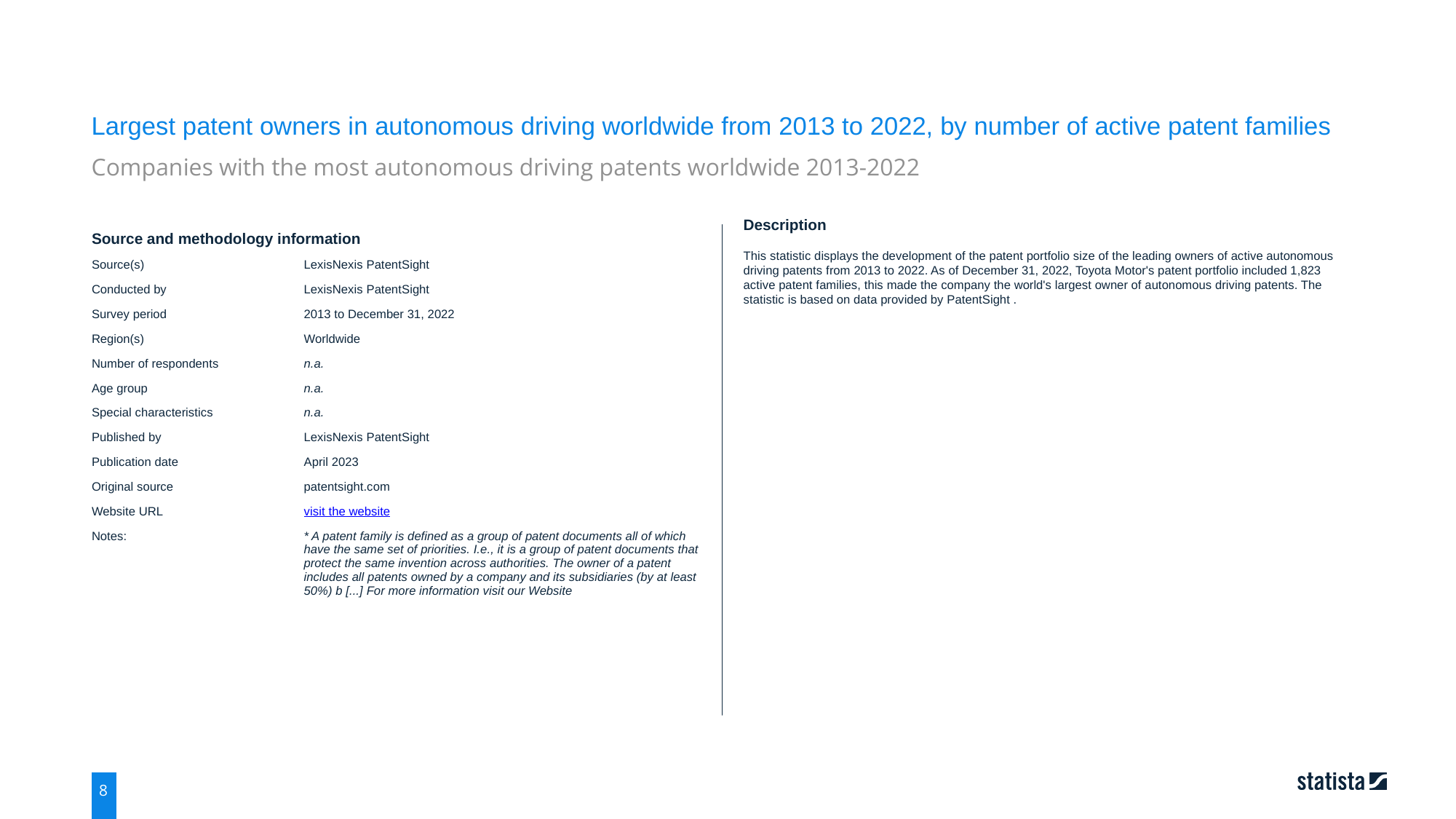

Largest patent owners in autonomous driving worldwide from 2013 to 2022, by number of active patent families
Companies with the most autonomous driving patents worldwide 2013-2022
| Source and methodology information |  |
| --- | --- |
| Source(s) | LexisNexis PatentSight |
| Conducted by | LexisNexis PatentSight |
| Survey period | 2013 to December 31, 2022 |
| Region(s) | Worldwide |
| Number of respondents | n.a. |
| Age group | n.a. |
| Special characteristics | n.a. |
| Published by | LexisNexis PatentSight |
| Publication date | April 2023 |
| Original source | patentsight.com |
| Website URL | visit the website |
| Notes: | \* A patent family is defined as a group of patent documents all of which have the same set of priorities. I.e., it is a group of patent documents that protect the same invention across authorities. The owner of a patent includes all patents owned by a company and its subsidiaries (by at least 50%) b [...] For more information visit our Website |

Description

This statistic displays the development of the patent portfolio size of the leading owners of active autonomous driving patents from 2013 to 2022. As of December 31, 2022, Toyota Motor's patent portfolio included 1,823 active patent families, this made the company the world's largest owner of autonomous driving patents. The statistic is based on data provided by PatentSight .

8